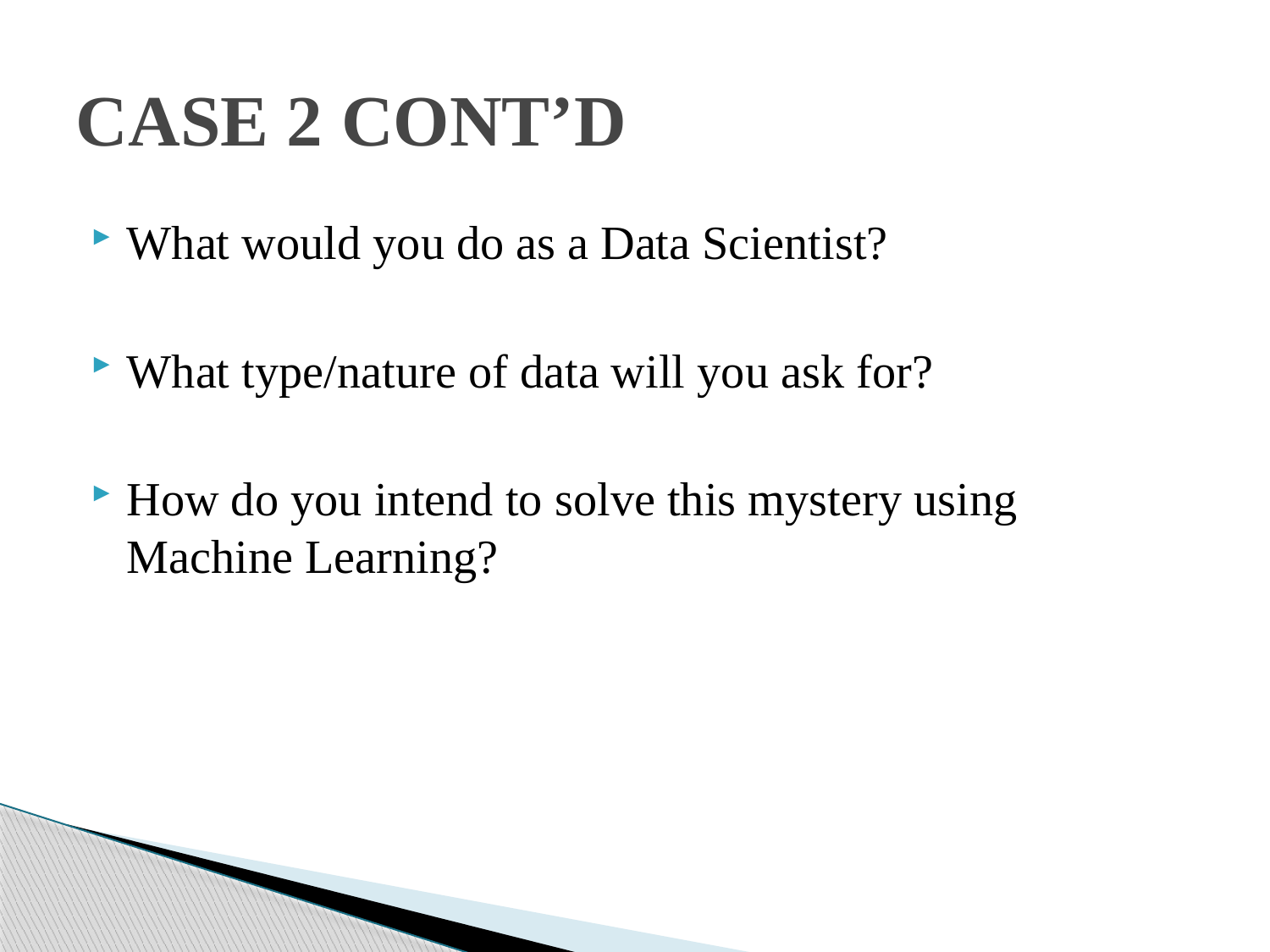

# CASE 2 CONT’D
What would you do as a Data Scientist?

What type/nature of data will you ask for?

How do you intend to solve this mystery using Machine Learning?